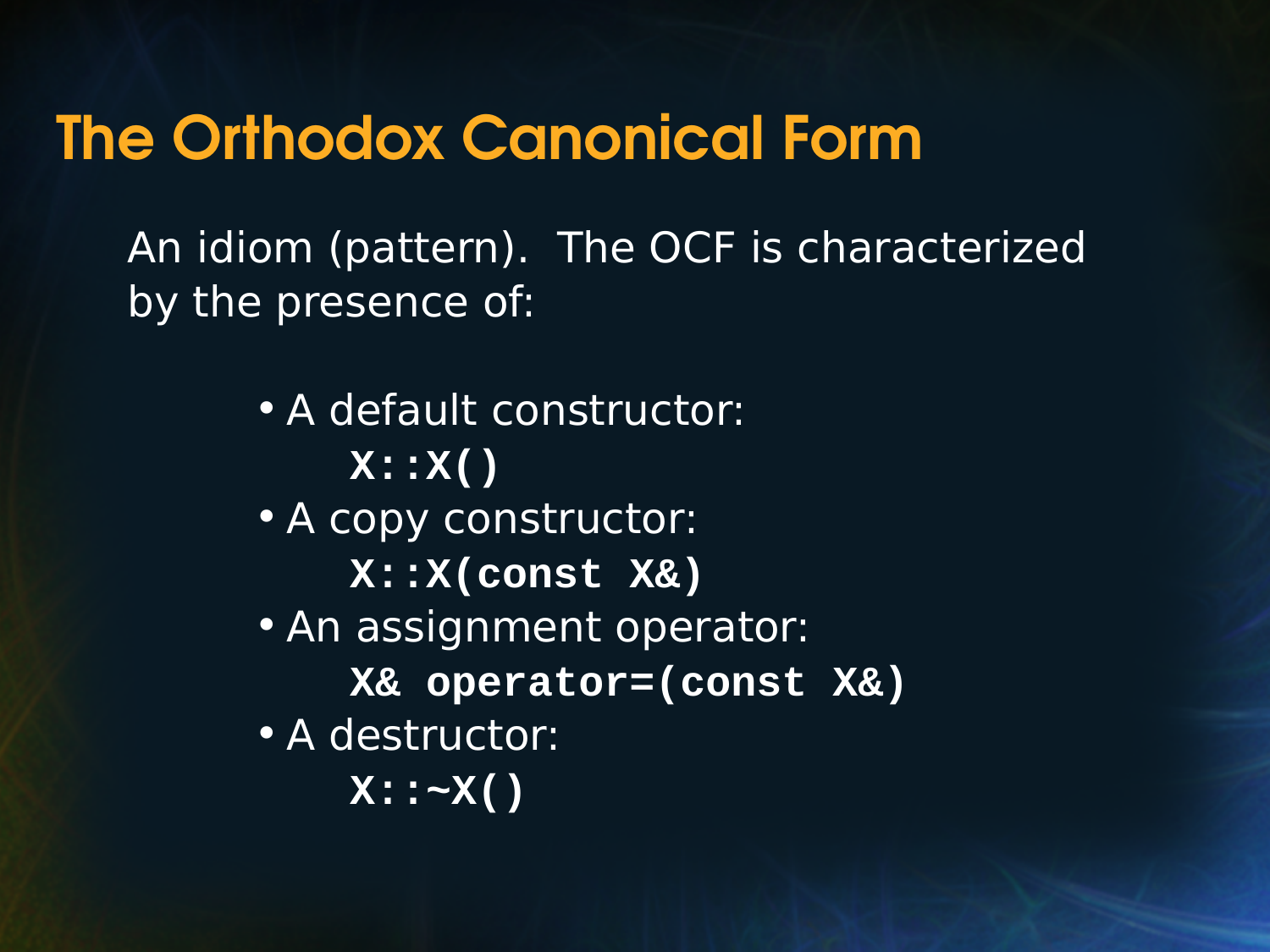

# The Orthodox Canonical Form
An idiom (pattern).  The OCF is characterized
by the presence of:

A default constructor:
	X::X()
A copy constructor:
	X::X(const X&)
An assignment operator:
	X& operator=(const X&)
A destructor:
	X::~X()